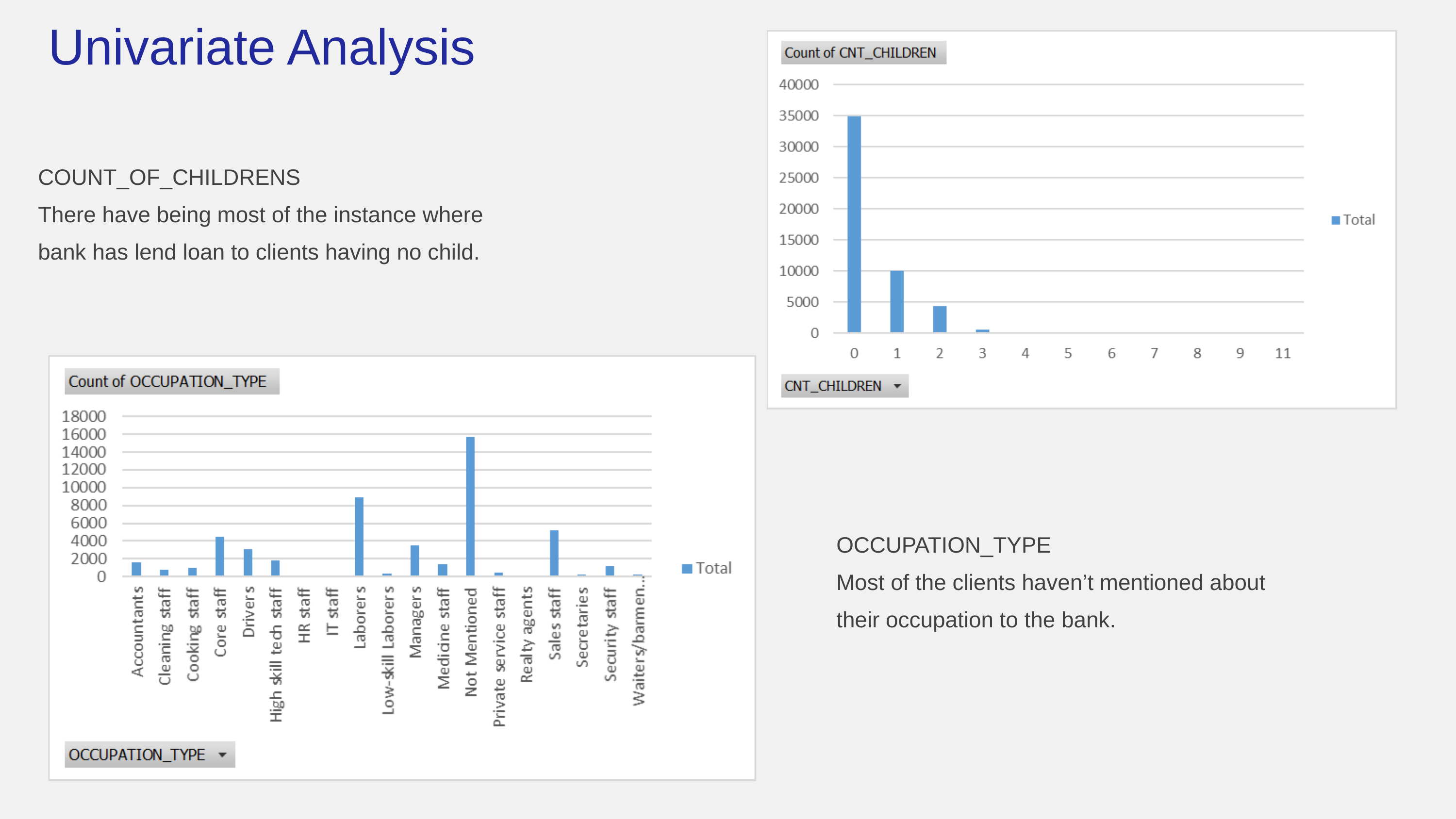

Univariate Analysis

COUNT_OF_CHILDRENS
There have being most of the instance where bank has lend loan to clients having no child.

OCCUPATION_TYPE
Most of the clients haven’t mentioned about their occupation to the bank.